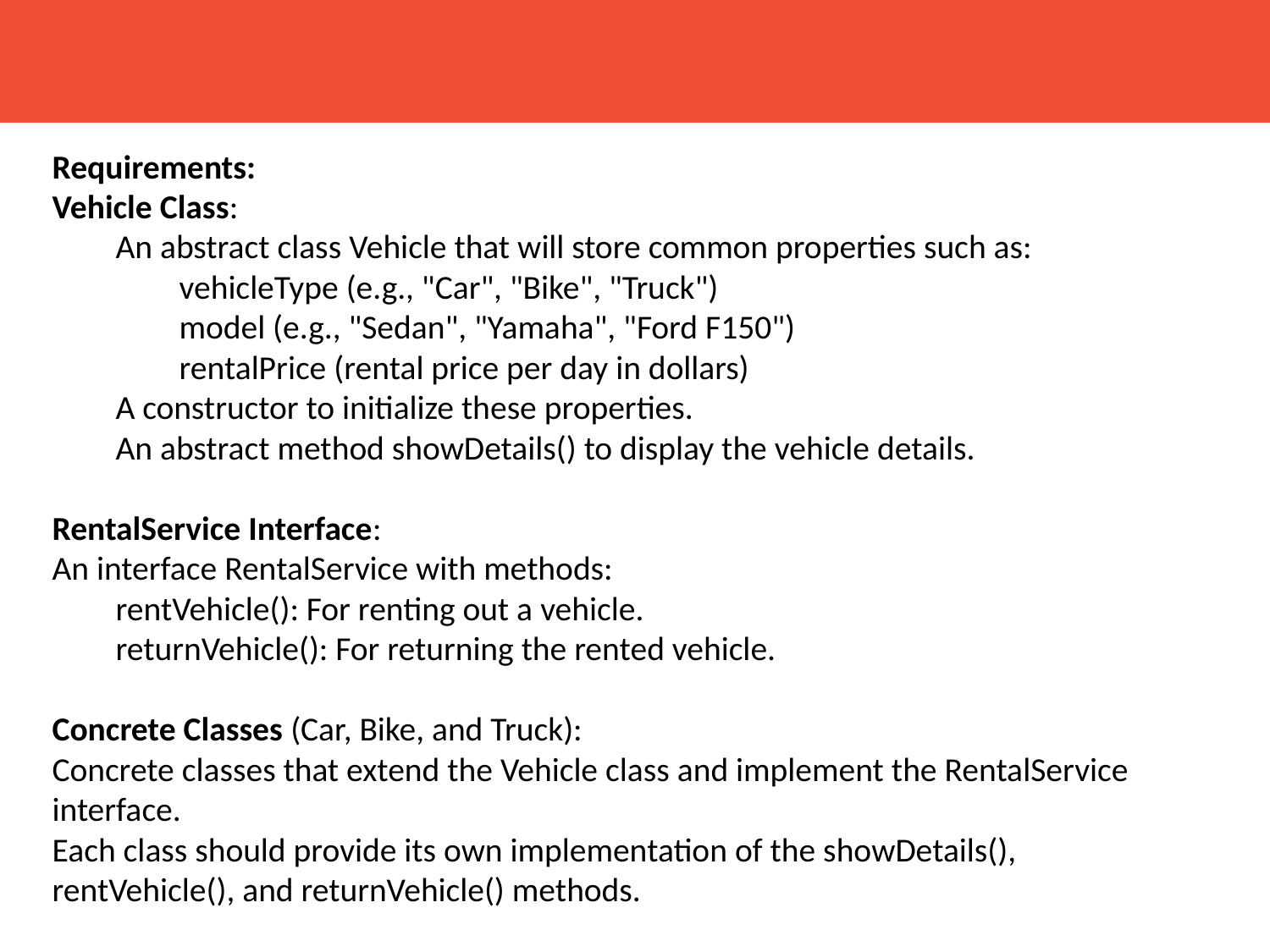

Requirements:
Vehicle Class:
An abstract class Vehicle that will store common properties such as:
vehicleType (e.g., "Car", "Bike", "Truck")
model (e.g., "Sedan", "Yamaha", "Ford F150")
rentalPrice (rental price per day in dollars)
A constructor to initialize these properties.
An abstract method showDetails() to display the vehicle details.

RentalService Interface:
An interface RentalService with methods:
rentVehicle(): For renting out a vehicle.
returnVehicle(): For returning the rented vehicle.

Concrete Classes (Car, Bike, and Truck):
Concrete classes that extend the Vehicle class and implement the RentalService interface.
Each class should provide its own implementation of the showDetails(), rentVehicle(), and returnVehicle() methods.